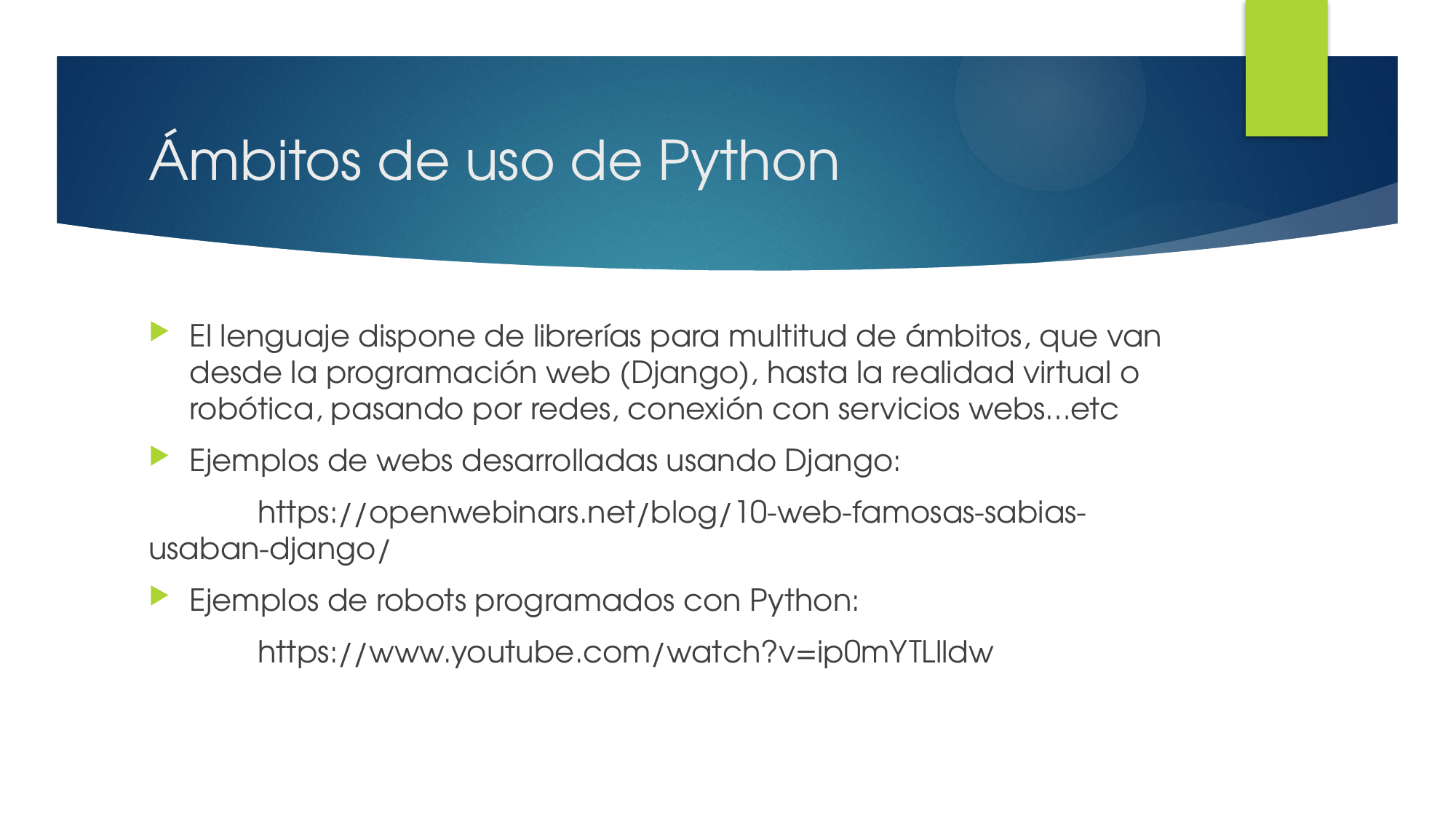

# Ámbitos de uso de Python
El lenguaje dispone de librerías para multitud de ámbitos, que van desde la programación web (Django), hasta la realidad virtual o robótica, pasando por redes, conexión con servicios webs…etc
Ejemplos de webs desarrolladas usando Django:
 	https://openwebinars.net/blog/10-web-famosas-sabias-usaban-django/
Ejemplos de robots programados con Python:
	https://www.youtube.com/watch?v=ip0mYTLlldw